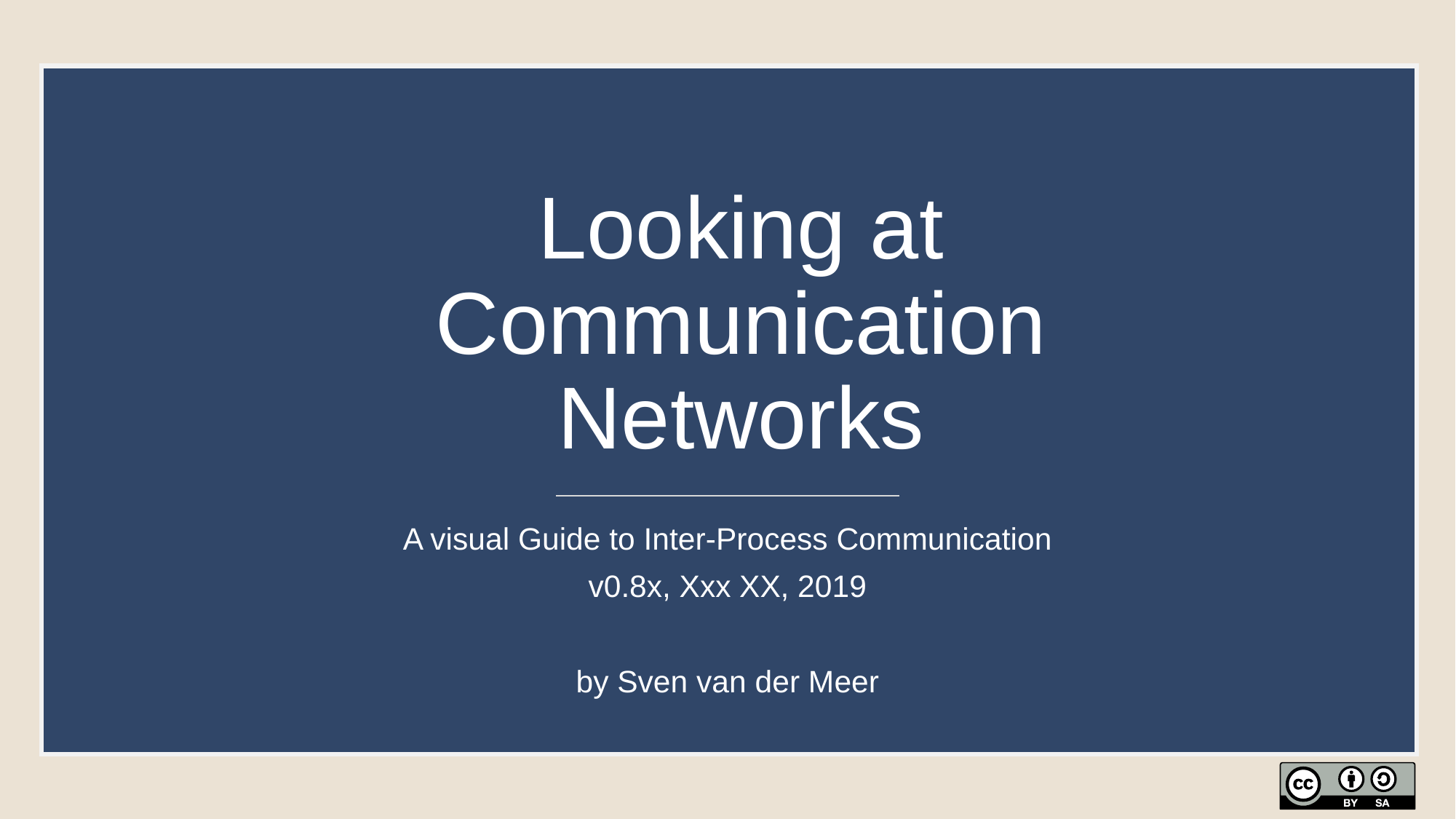

# Looking at Communication Networks
A visual Guide to Inter-Process Communication
v0.8x, Xxx XX, 2019

by Sven van der Meer